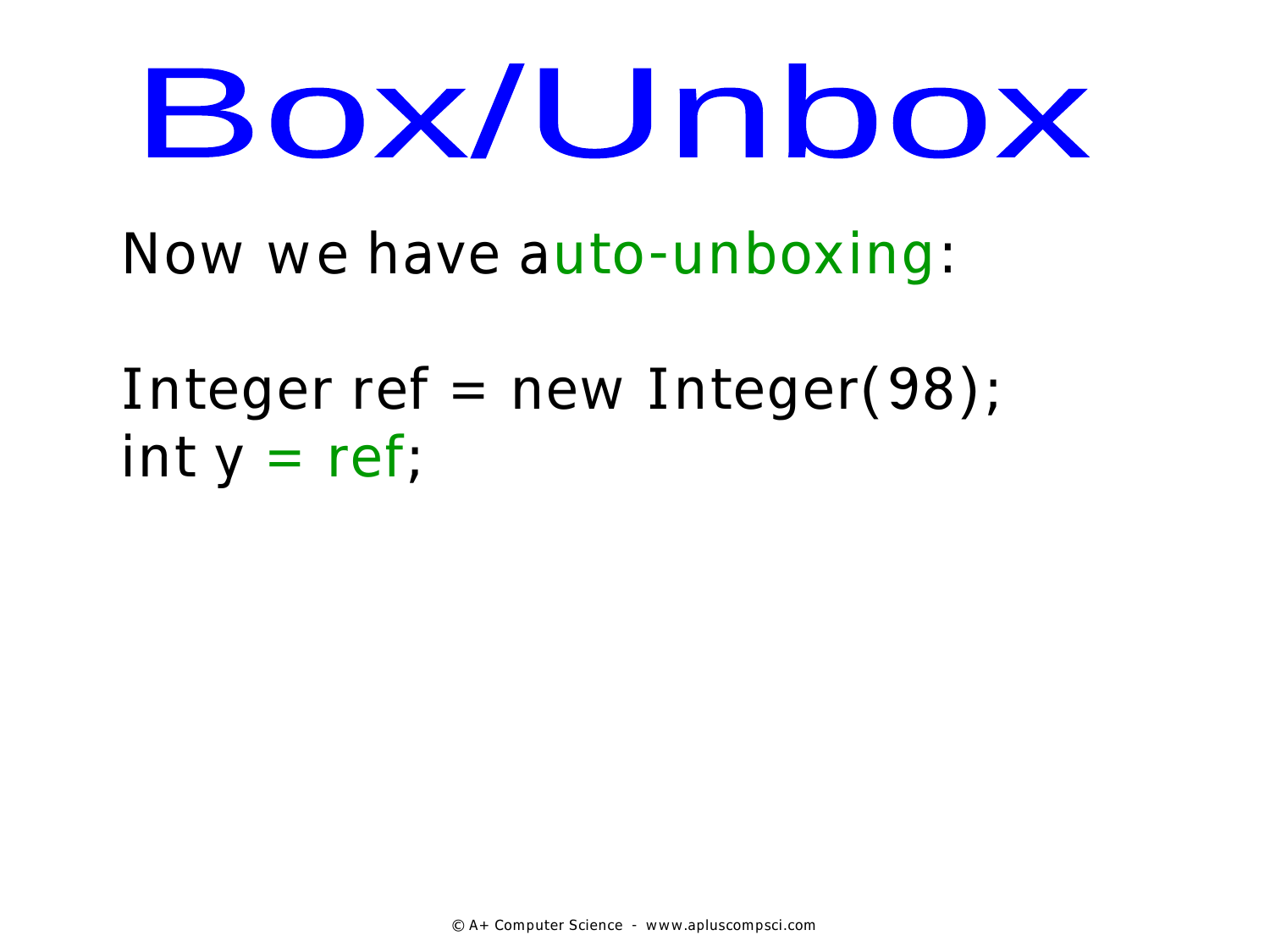

Box/Unbox
Now we have auto-unboxing:

Integer ref = new Integer(98);
int y = ref;

© A+ Computer Science  -  www.apluscompsci.com